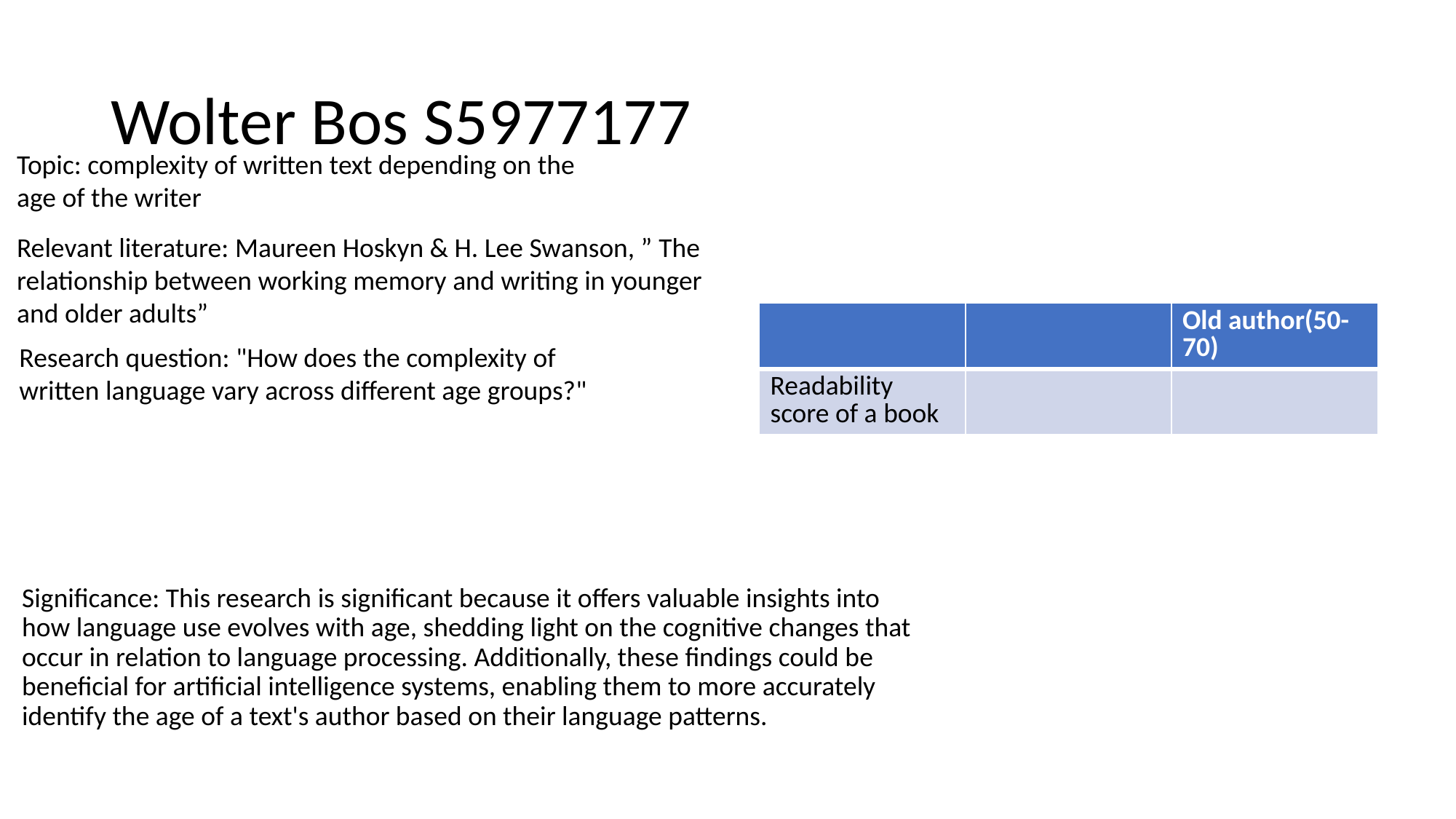

# Wolter Bos S5977177
Topic: complexity of written text depending on the age of the writer
Relevant literature: Maureen Hoskyn & H. Lee Swanson, ” The relationship between working memory and writing in younger and older adults”
|  |  | Old author(50-70) |
| --- | --- | --- |
| Readability score of a book |  |  |
Research question: "How does the complexity of written language vary across different age groups?"

Significance: This research is significant because it offers valuable insights into how language use evolves with age, shedding light on the cognitive changes that occur in relation to language processing. Additionally, these findings could be beneficial for artificial intelligence systems, enabling them to more accurately identify the age of a text's author based on their language patterns.